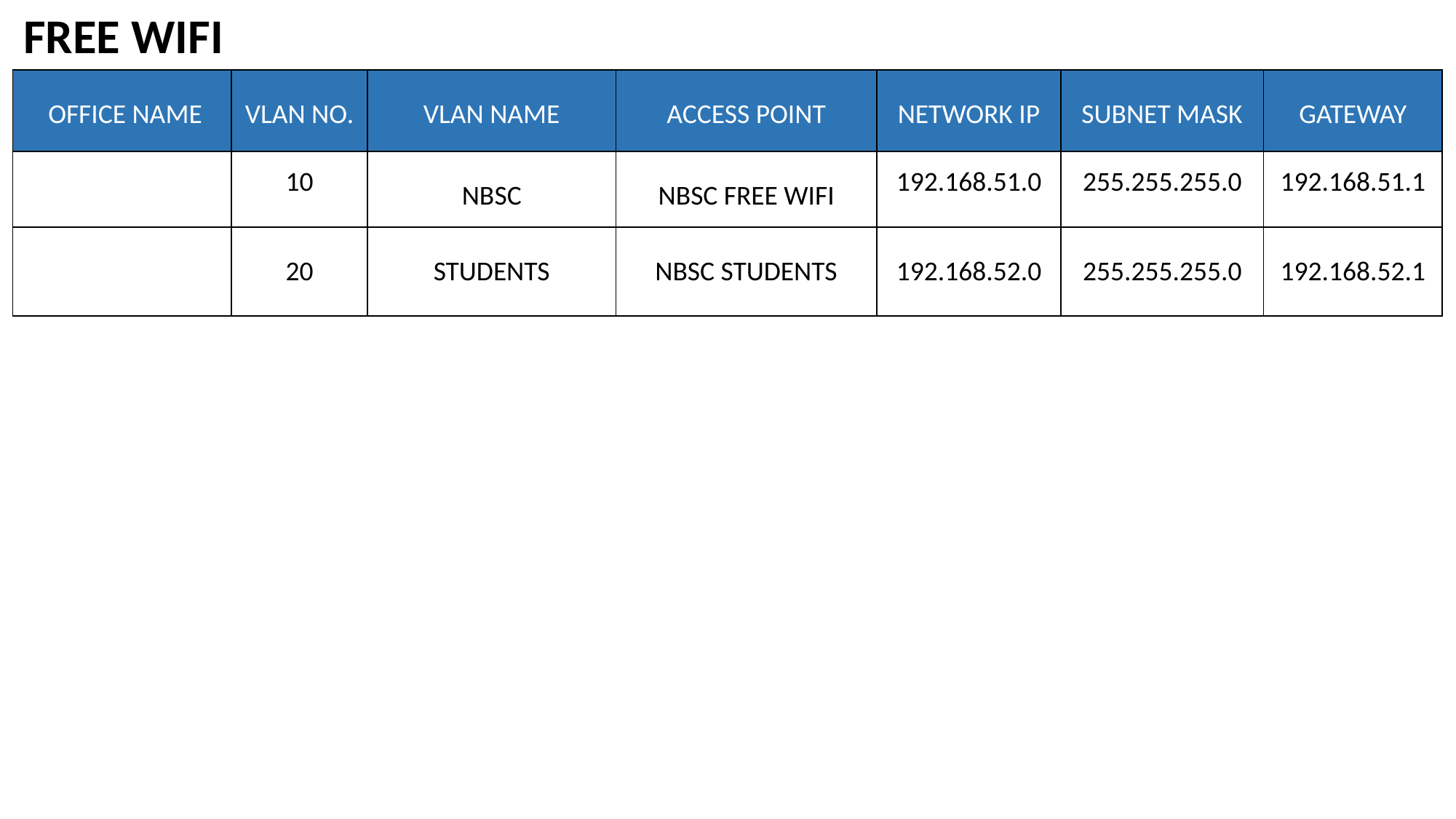

FREE WIFI
| OFFICE NAME | VLAN NO. | VLAN NAME | ACCESS POINT | NETWORK IP | SUBNET MASK | GATEWAY |
| --- | --- | --- | --- | --- | --- | --- |
|  | 10 | NBSC | NBSC FREE WIFI | 192.168.51.0 | 255.255.255.0 | 192.168.51.1 |
|  | 20 | STUDENTS | NBSC STUDENTS | 192.168.52.0 | 255.255.255.0 | 192.168.52.1 |